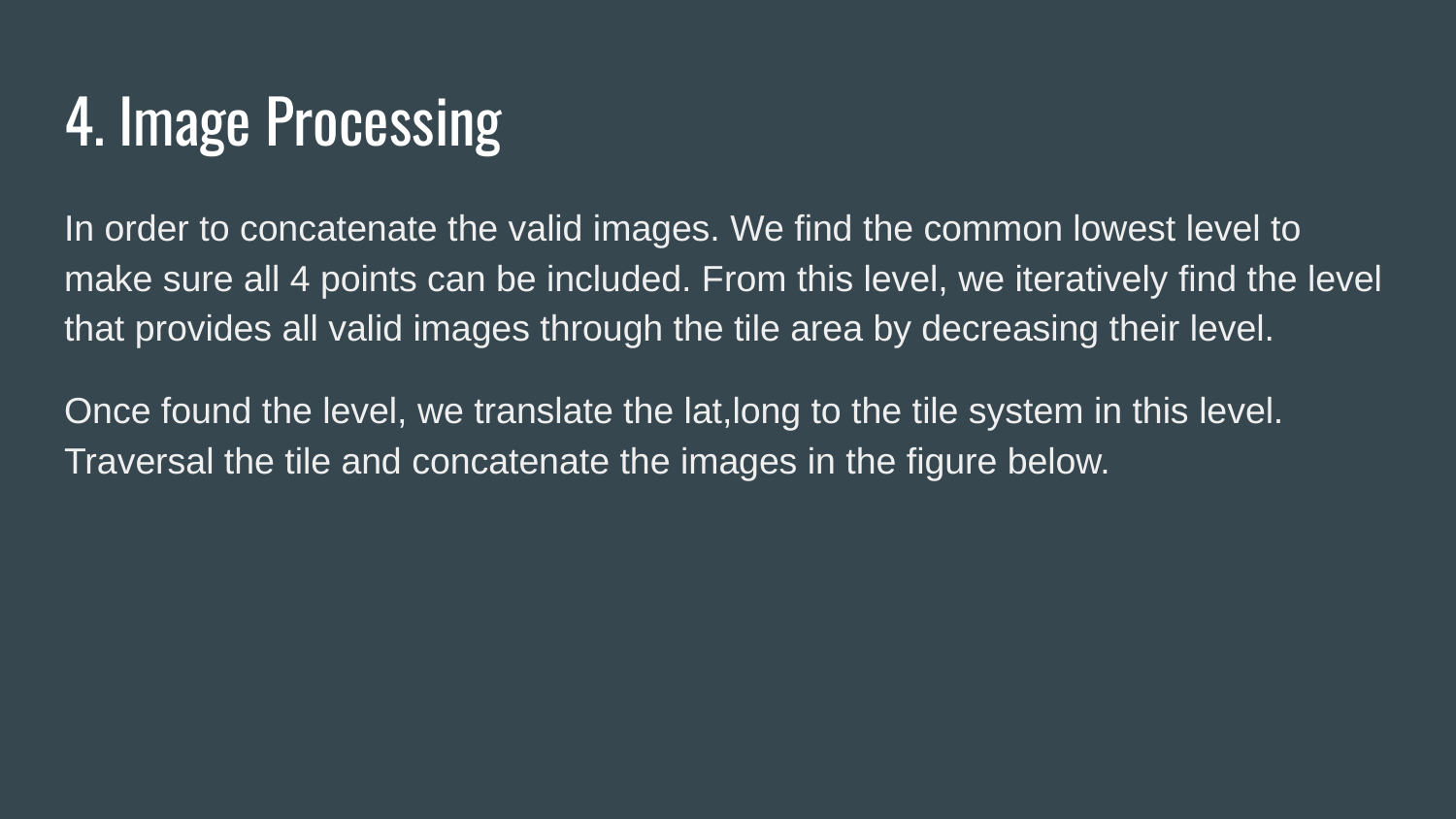

# 4. Image Processing

In order to concatenate the valid images. We find the common lowest level to make sure all 4 points can be included. From this level, we iteratively find the level that provides all valid images through the tile area by decreasing their level.
Once found the level, we translate the lat,long to the tile system in this level. Traversal the tile and concatenate the images in the figure below.